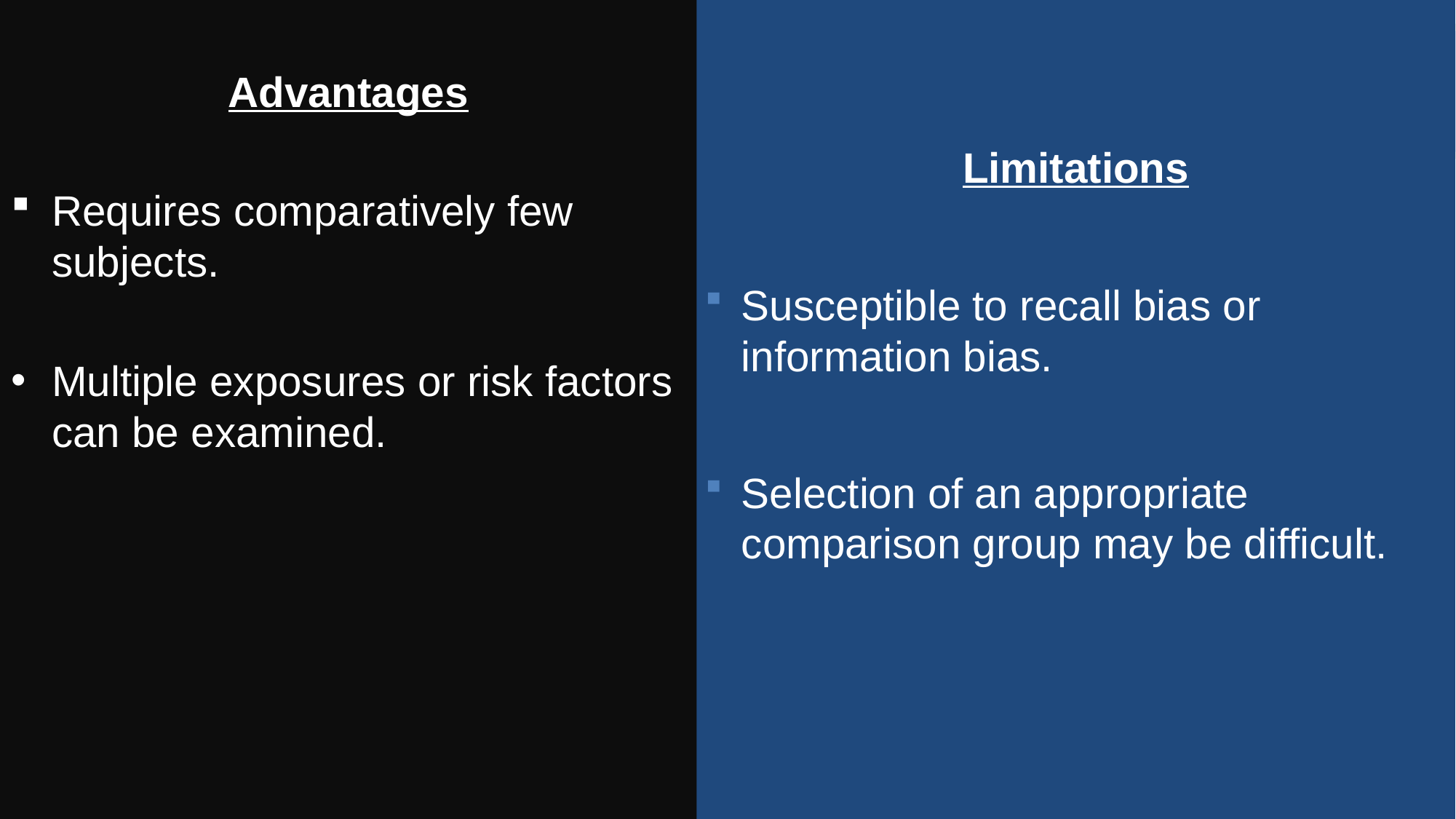

Advantages

Requires comparatively few subjects.

Multiple exposures or risk factors can be examined.

Limitations

Susceptible to recall bias or information bias.

Selection of an appropriate comparison group may be difficult.